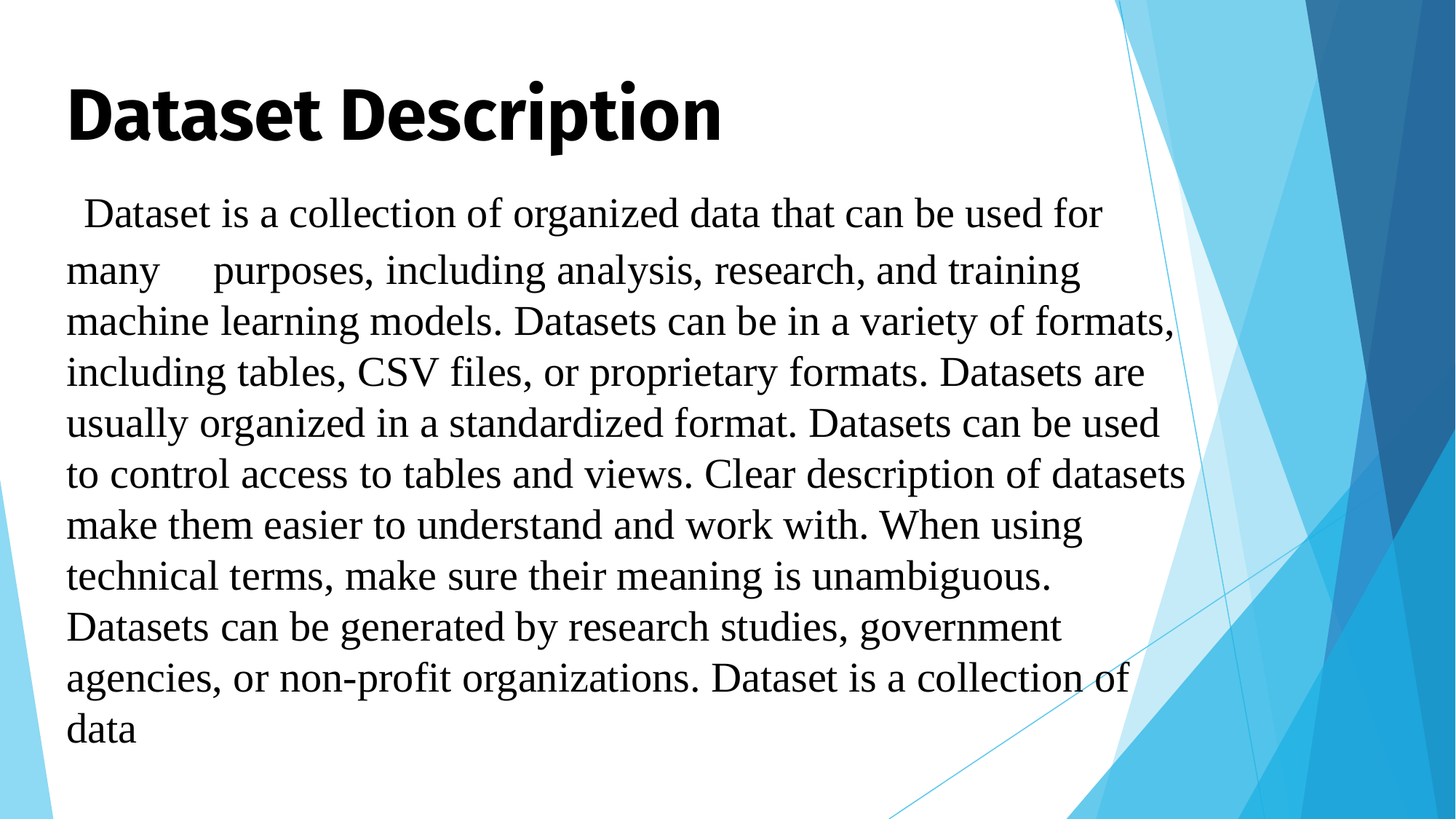

# Dataset Description Dataset is a collection of organized data that can be used for many     purposes, including analysis, research, and training machine learning models. Datasets can be in a variety of formats, including tables, CSV files, or proprietary formats. Datasets are usually organized in a standardized format. Datasets can be used to control access to tables and views. Clear description of datasets make them easier to understand and work with. When using technical terms, make sure their meaning is unambiguous. Datasets can be generated by research studies, government agencies, or non-profit organizations. Dataset is a collection of data